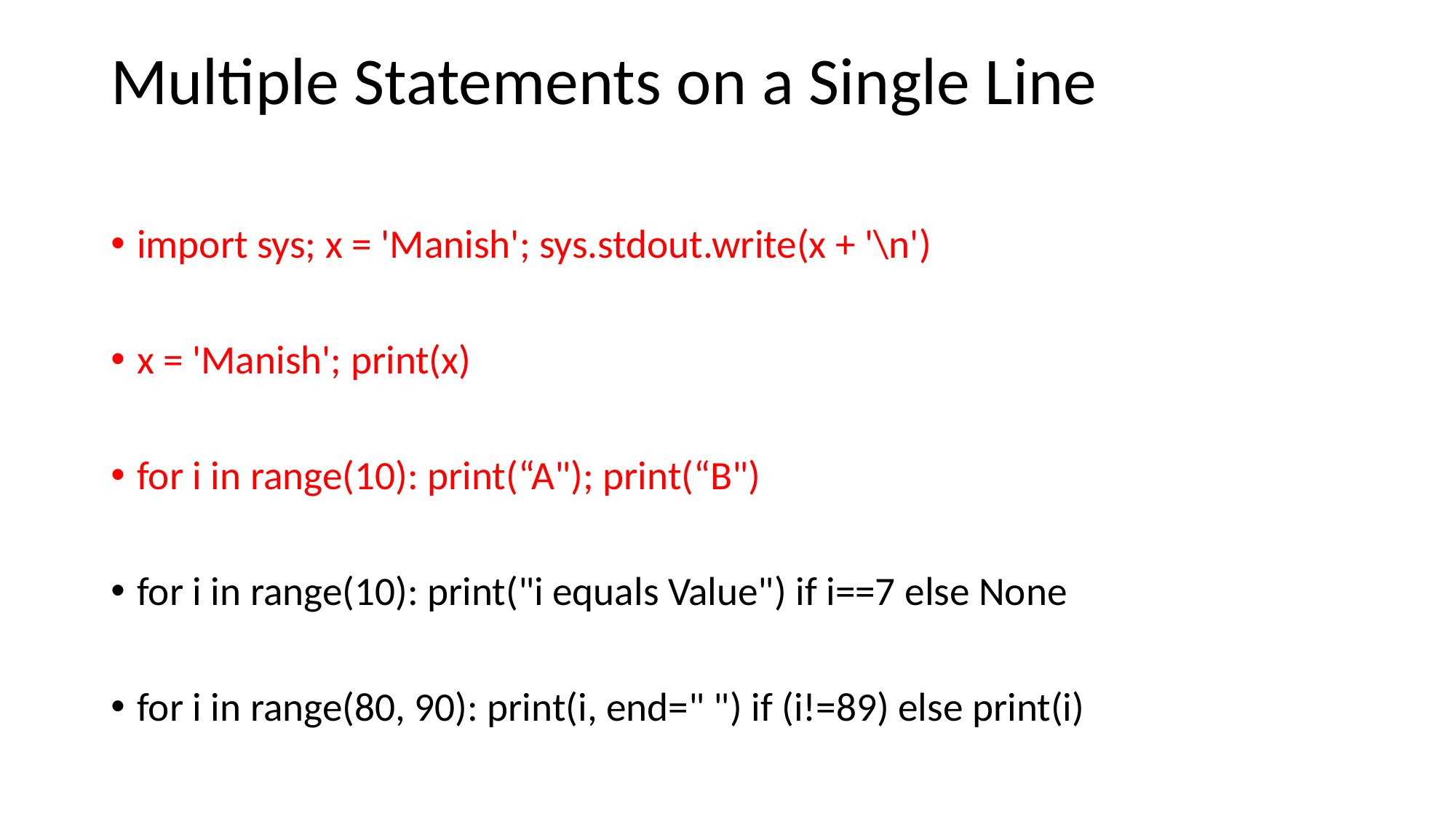

# Multiple Statements on a Single Line
import sys; x = 'Manish'; sys.stdout.write(x + '\n')

x = 'Manish'; print(x)

for i in range(10): print(“A"); print(“B")

for i in range(10): print("i equals Value") if i==7 else None

for i in range(80, 90): print(i, end=" ") if (i!=89) else print(i)